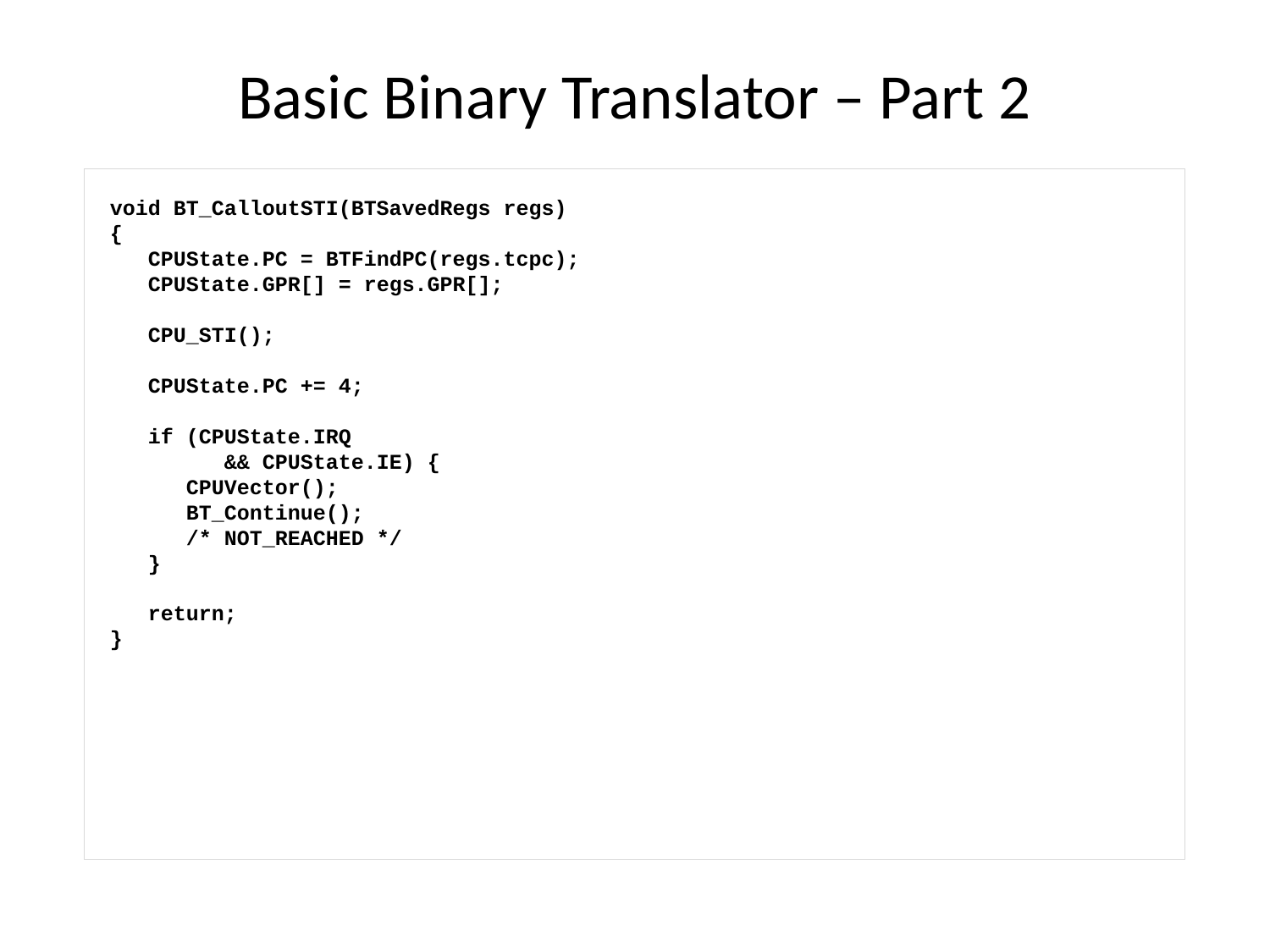

# Basic Binary Translator – Part 2
void BT_CalloutSTI(BTSavedRegs regs)
{
   CPUState.PC = BTFindPC(regs.tcpc);
   CPUState.GPR[] = regs.GPR[];

   CPU_STI();

   CPUState.PC += 4;

   if (CPUState.IRQ
         && CPUState.IE) {
      CPUVector();
      BT_Continue();
      /* NOT_REACHED */
   }

   return;
}